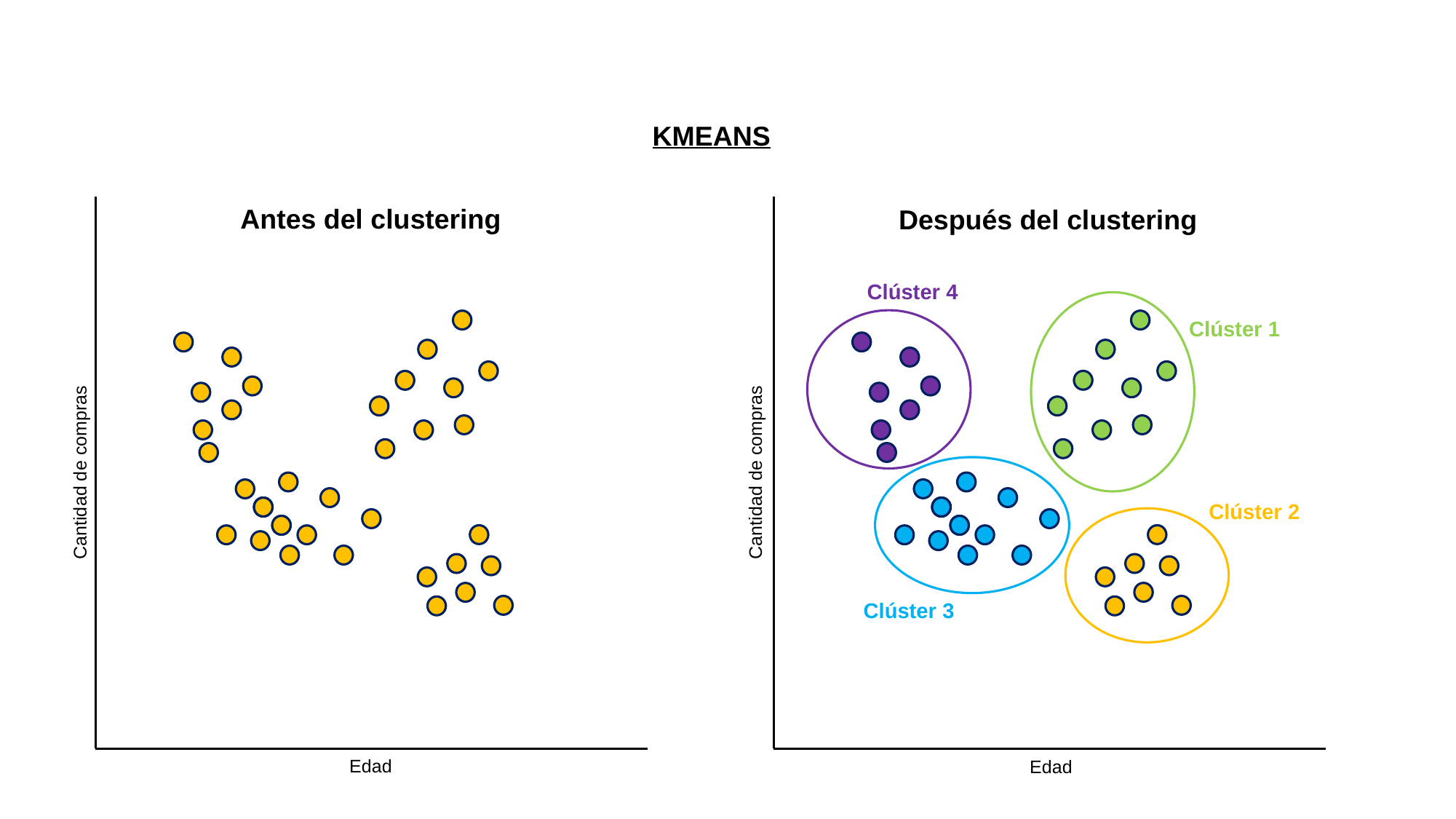

KMEANS

Antes del clustering

Después del clustering
Clúster 4

Clúster 1
Cantidad de compras
Cantidad de compras

Clúster 2

Clúster 3
Edad
Edad